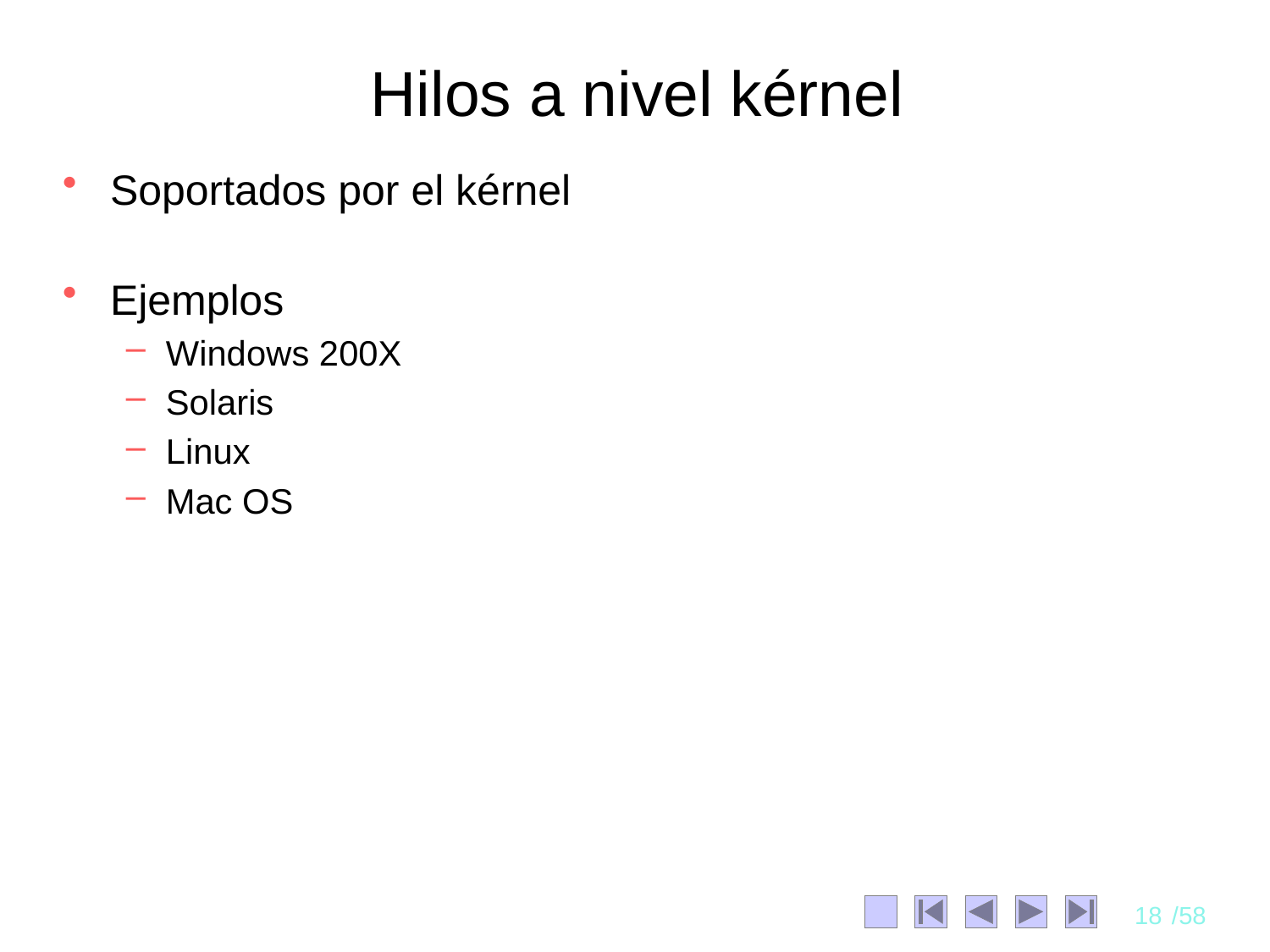

# Hilos a nivel kérnel
Soportados por el kérnel
Ejemplos
Windows 200X
Solaris
Linux
Mac OS